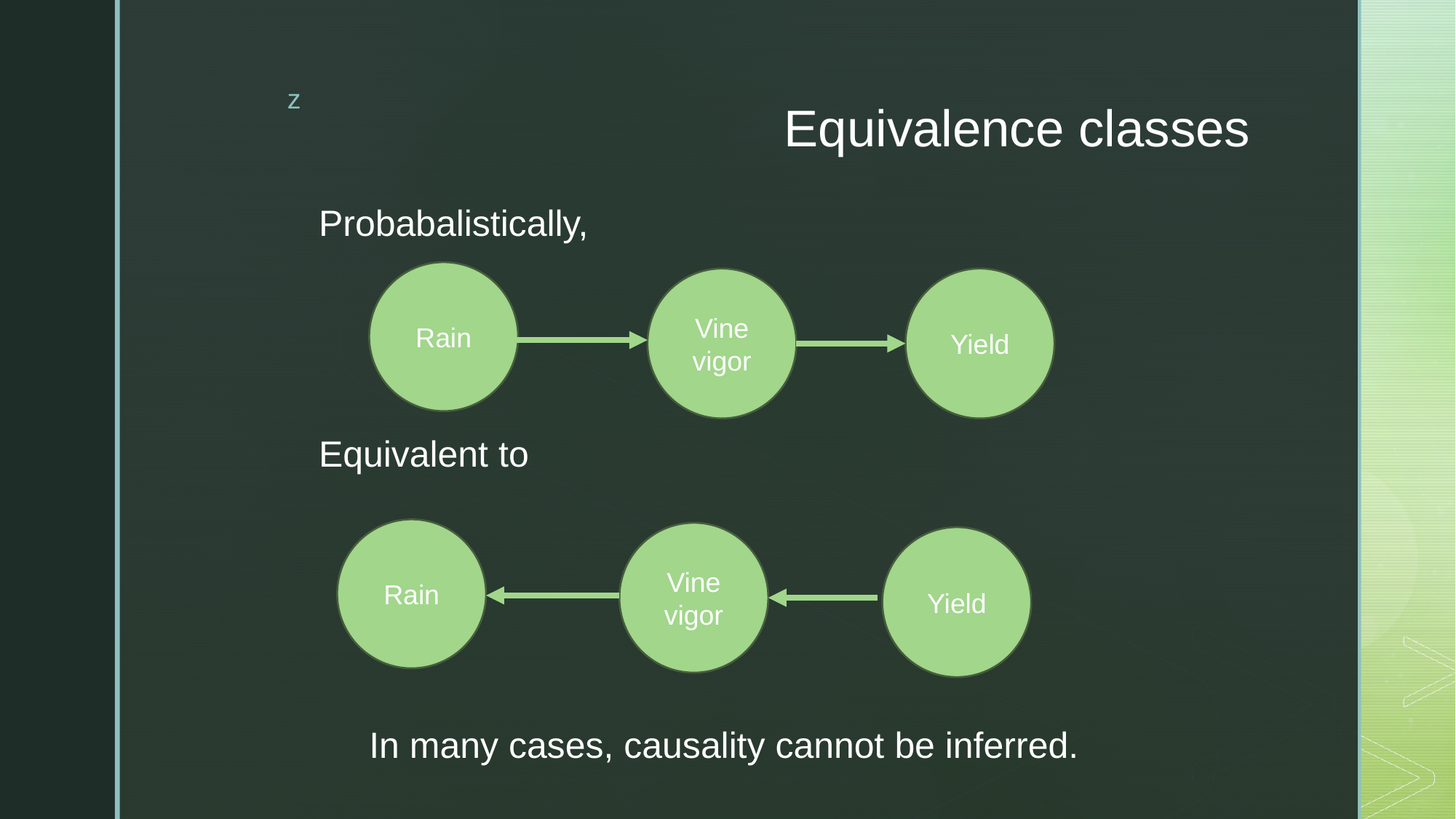

# Equivalence classes
Probabalistically,

Equivalent to

Rain
Vine vigor
Yield
Rain
Vine vigor
Yield
In many cases, causality cannot be inferred.